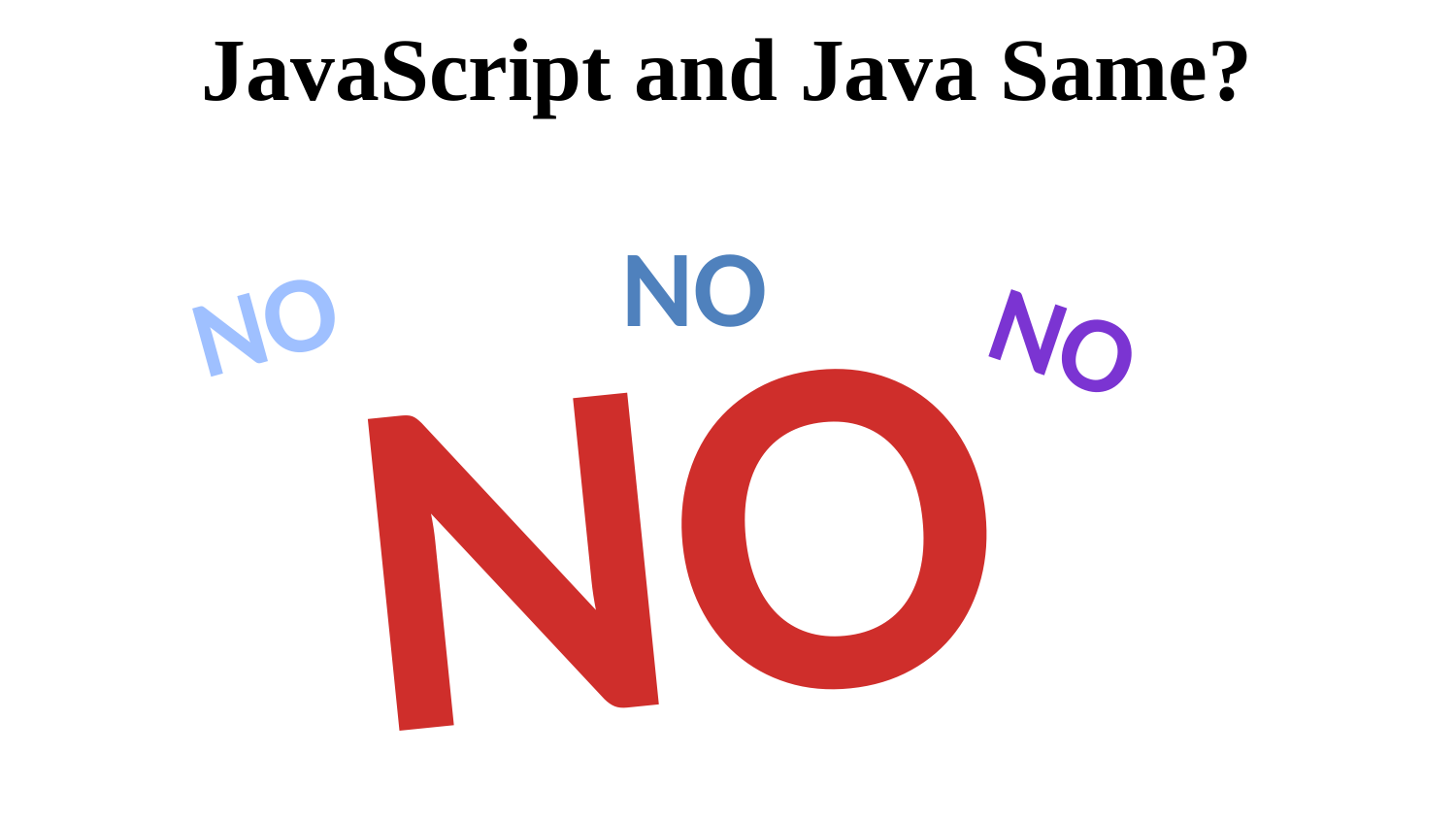

# JavaScript and Java Same?

NO
NO
NO
NO